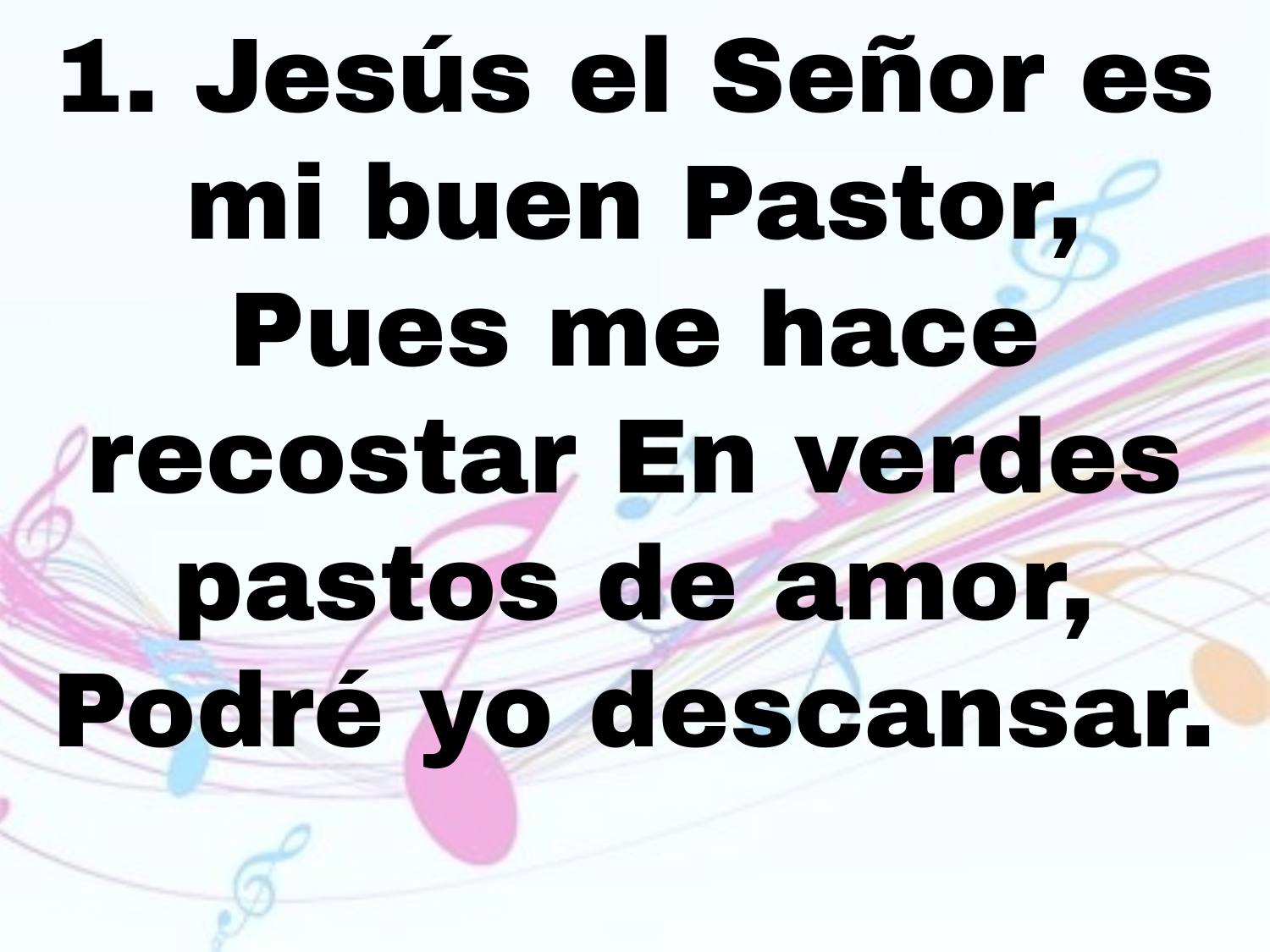

1. Jesús el Señor es mi buen Pastor,
Pues me hace recostar En verdes pastos de amor,
Podré yo descansar.